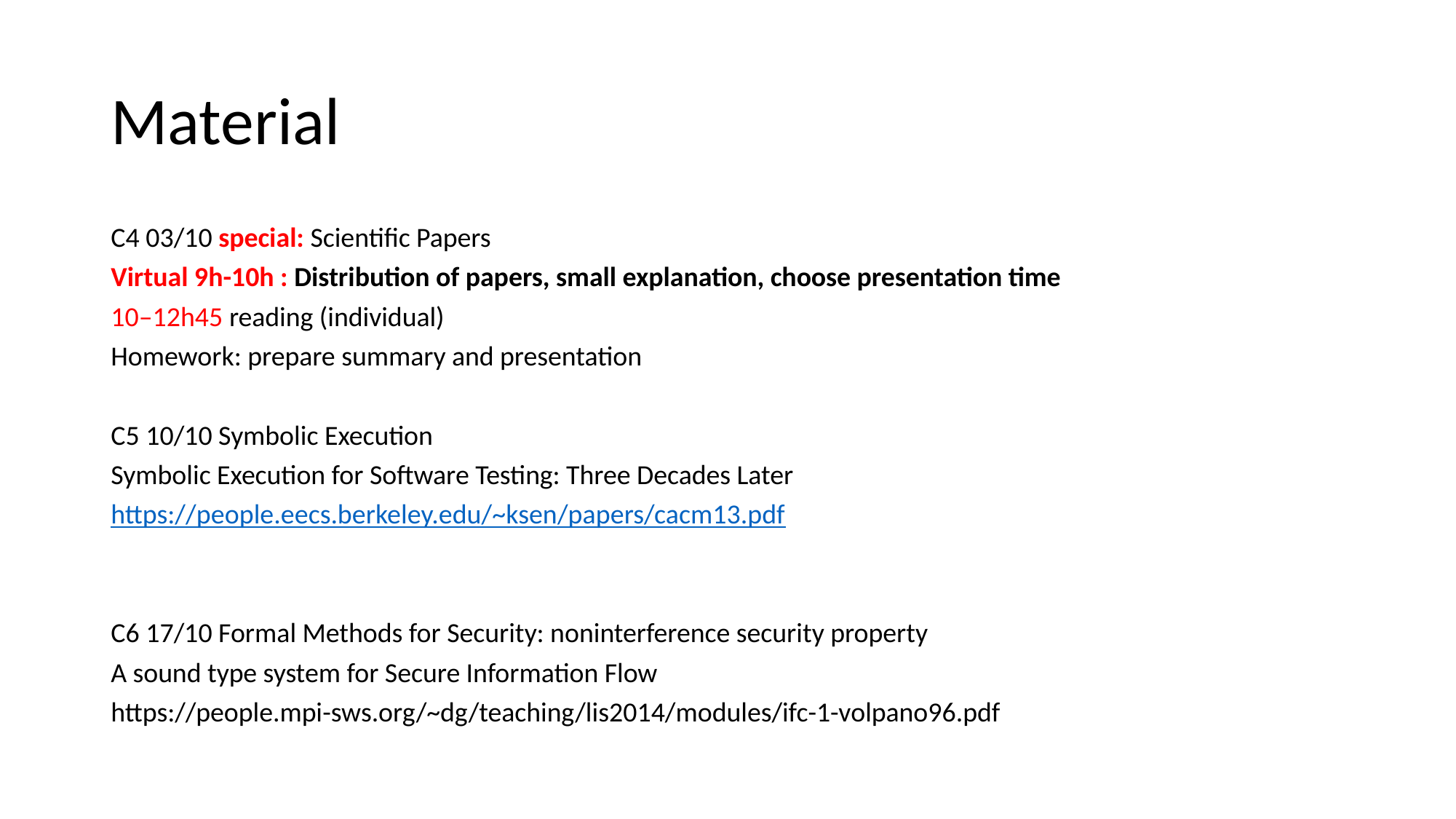

# Material
C4 03/10 special: Scientific Papers
Virtual 9h-10h : Distribution of papers, small explanation, choose presentation time
10–12h45 reading (individual)
Homework: prepare summary and presentation

C5 10/10 Symbolic Execution
Symbolic Execution for Software Testing: Three Decades Later
https://people.eecs.berkeley.edu/~ksen/papers/cacm13.pdf

C6 17/10 Formal Methods for Security: noninterference security property
A sound type system for Secure Information Flow
https://people.mpi-sws.org/~dg/teaching/lis2014/modules/ifc-1-volpano96.pdf